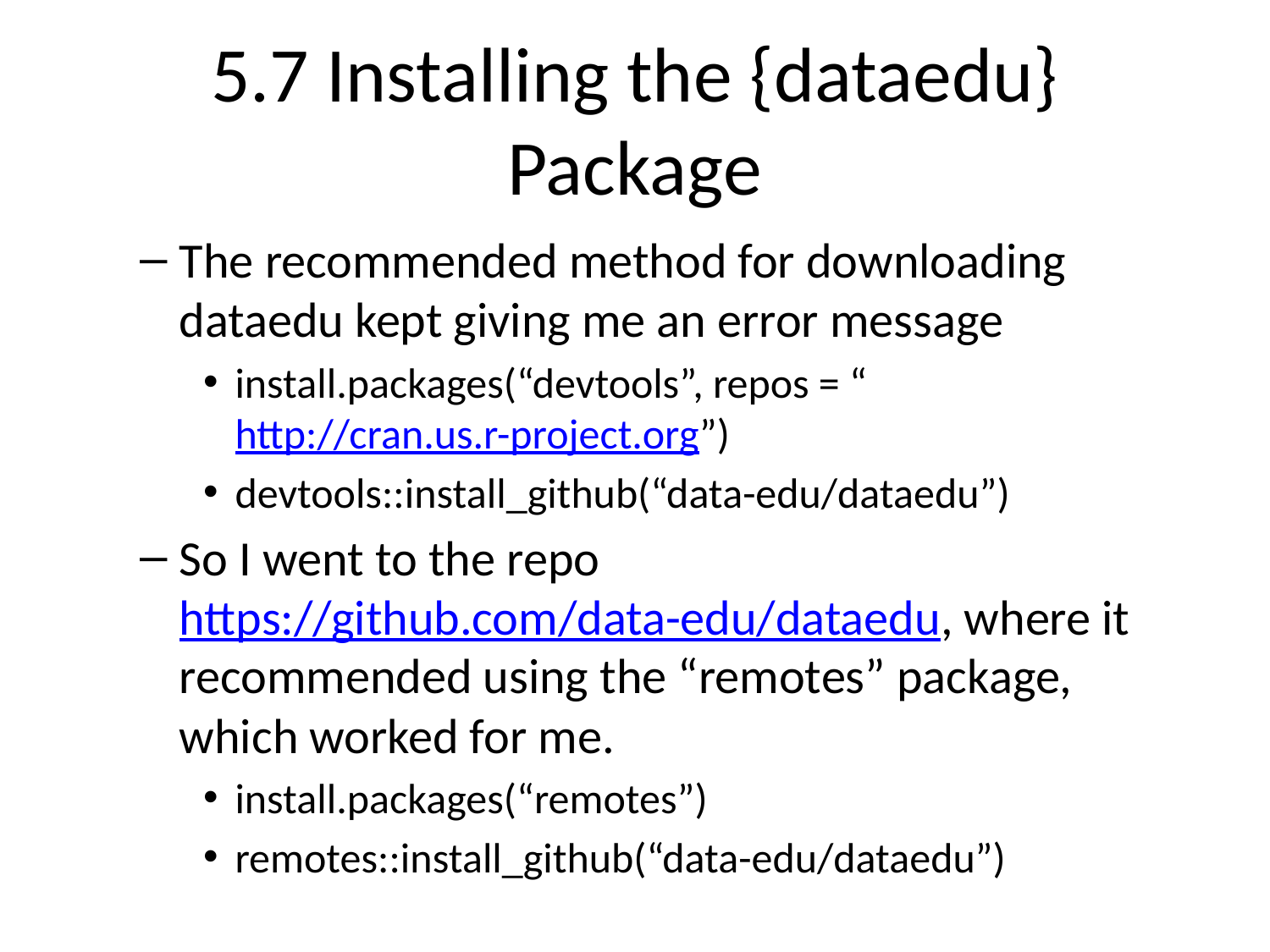

# 5.7 Installing the {dataedu} Package
The recommended method for downloading dataedu kept giving me an error message
install.packages(“devtools”, repos = “http://cran.us.r-project.org”)
devtools::install_github(“data-edu/dataedu”)
So I went to the repo https://github.com/data-edu/dataedu, where it recommended using the “remotes” package, which worked for me.
install.packages(“remotes”)
remotes::install_github(“data-edu/dataedu”)